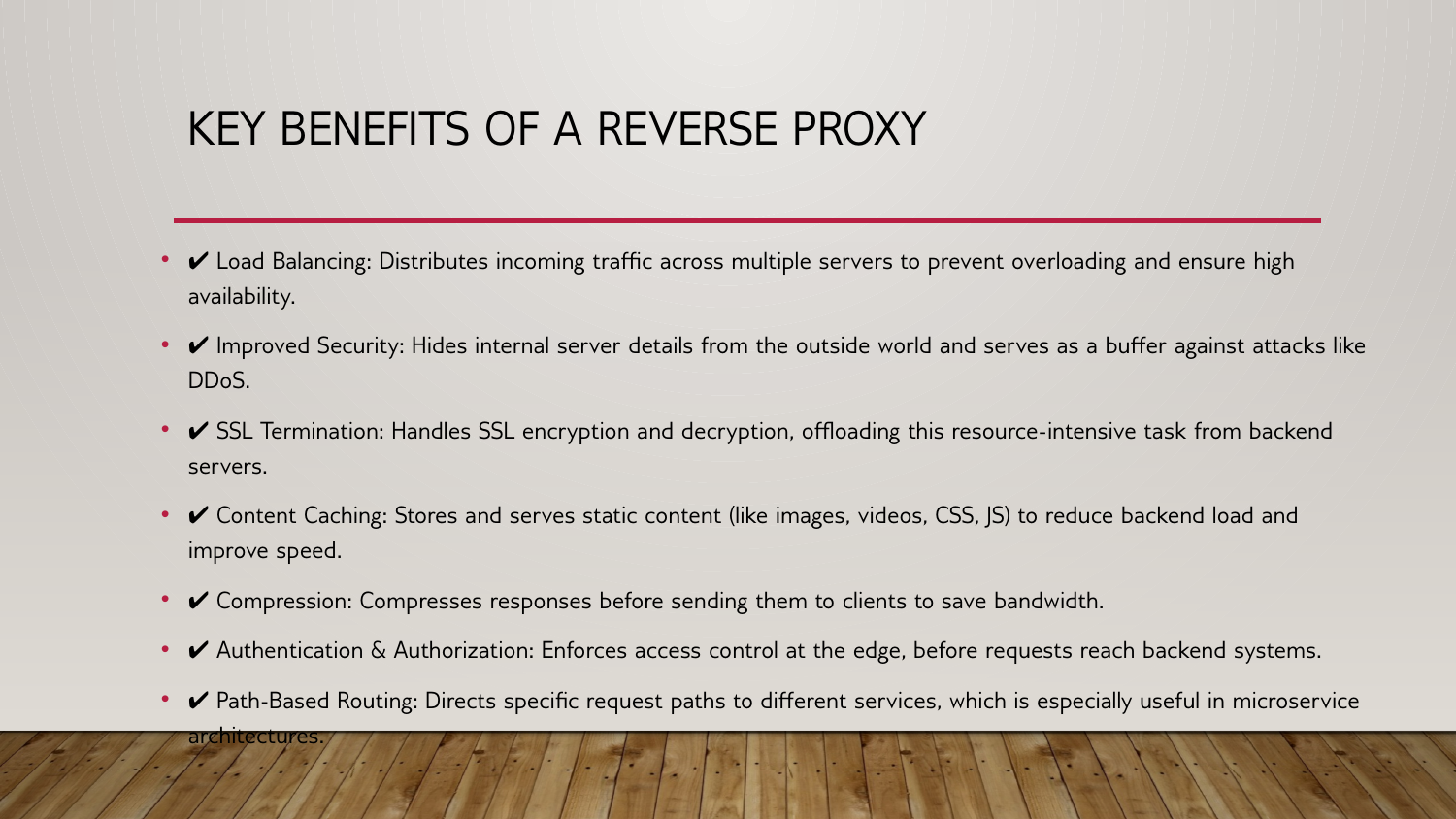

# Key Benefits of a Reverse Proxy
✔ Load Balancing: Distributes incoming traffic across multiple servers to prevent overloading and ensure high availability.
✔ Improved Security: Hides internal server details from the outside world and serves as a buffer against attacks like DDoS.
✔ SSL Termination: Handles SSL encryption and decryption, offloading this resource-intensive task from backend servers.
✔ Content Caching: Stores and serves static content (like images, videos, CSS, JS) to reduce backend load and improve speed.
✔ Compression: Compresses responses before sending them to clients to save bandwidth.
✔ Authentication & Authorization: Enforces access control at the edge, before requests reach backend systems.
✔ Path-Based Routing: Directs specific request paths to different services, which is especially useful in microservice architectures.